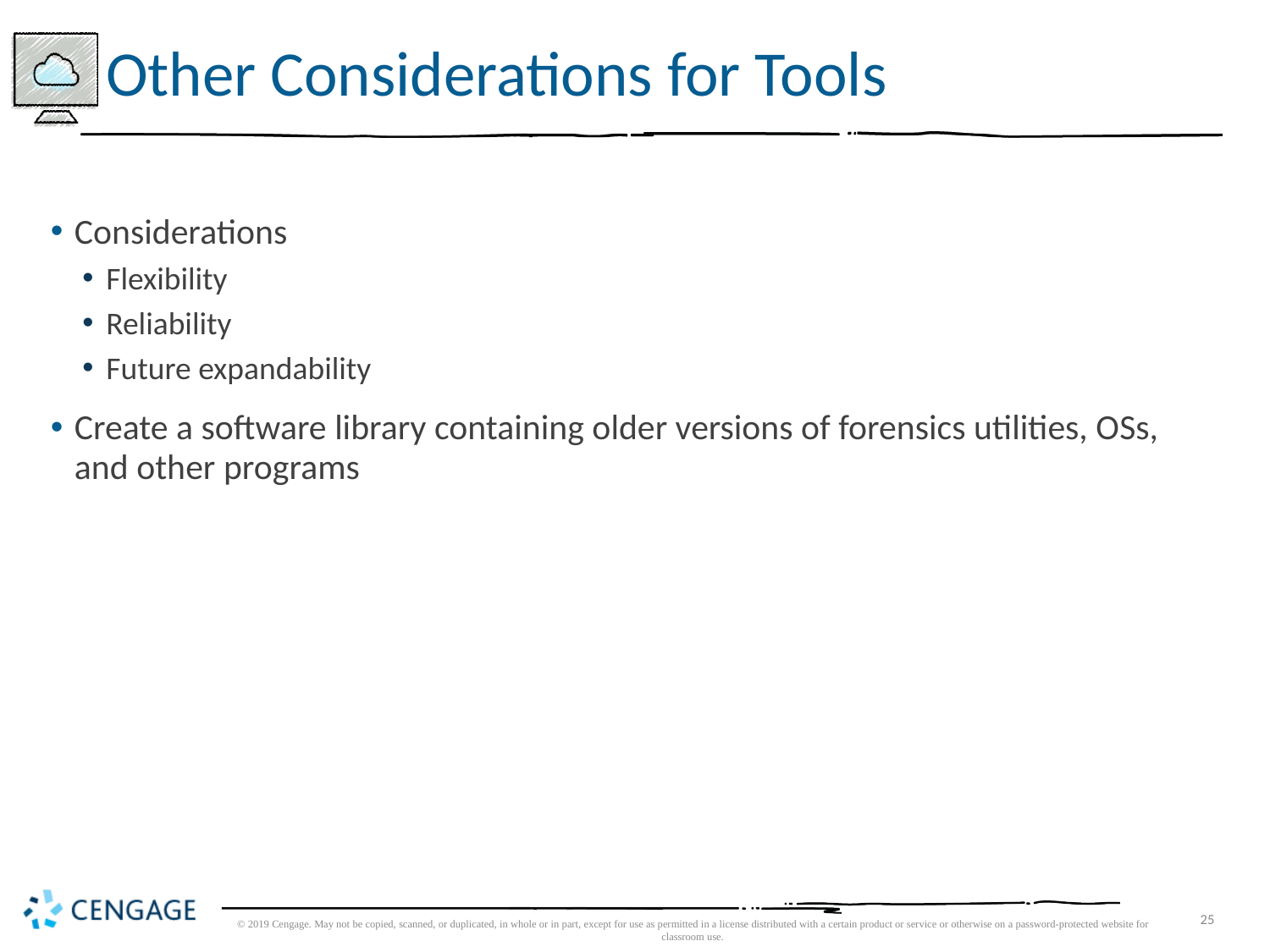

# Other Considerations for Tools
Considerations
Flexibility
Reliability
Future expandability
Create a software library containing older versions of forensics utilities, OSs, and other programs
© 2019 Cengage. May not be copied, scanned, or duplicated, in whole or in part, except for use as permitted in a license distributed with a certain product or service or otherwise on a password-protected website for classroom use.